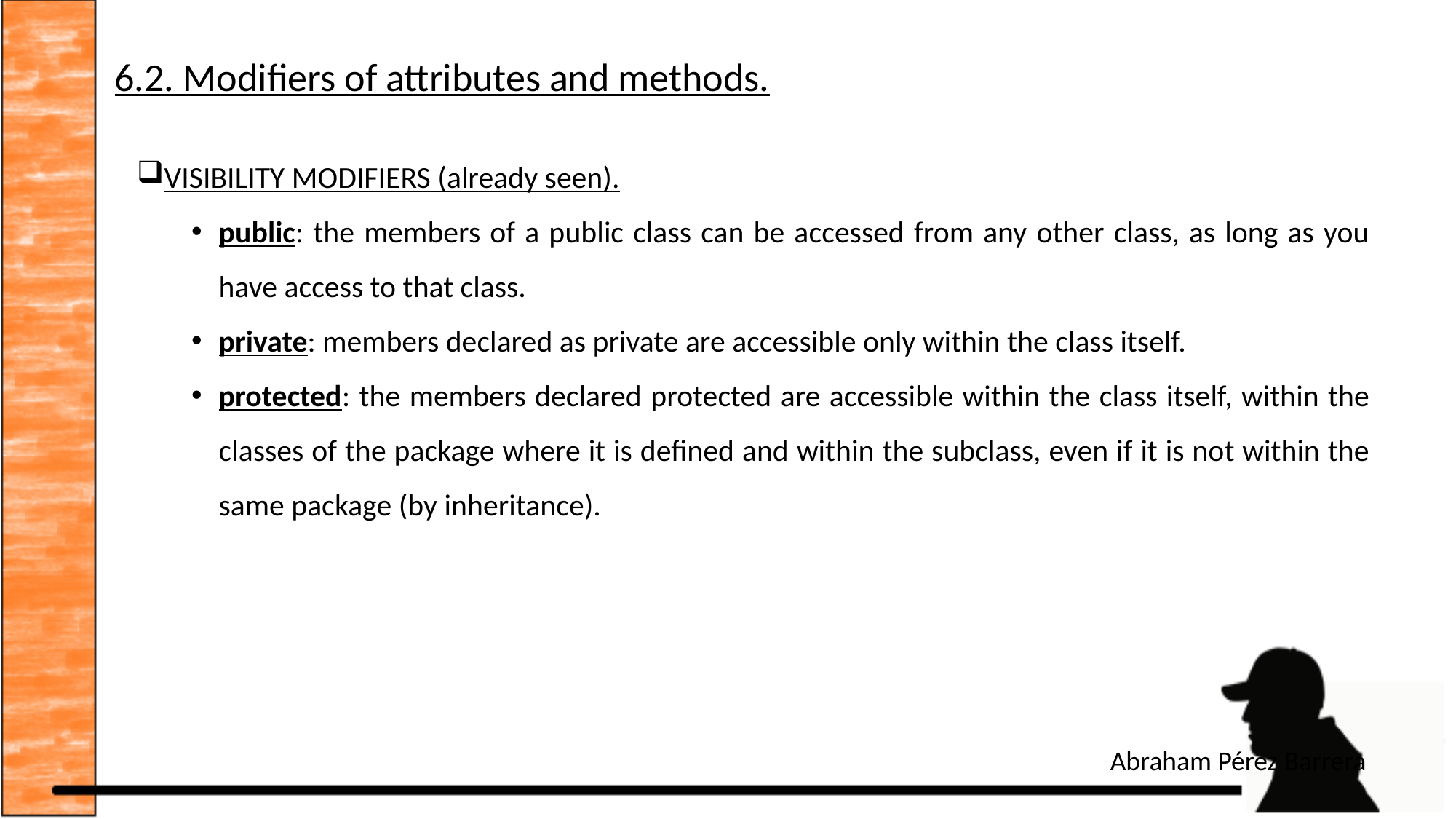

# 6.2. Modifiers of attributes and methods.
VISIBILITY MODIFIERS (already seen).
public: the members of a public class can be accessed from any other class, as long as you have access to that class.
private: members declared as private are accessible only within the class itself.
protected: the members declared protected are accessible within the class itself, within the classes of the package where it is defined and within the subclass, even if it is not within the same package (by inheritance).